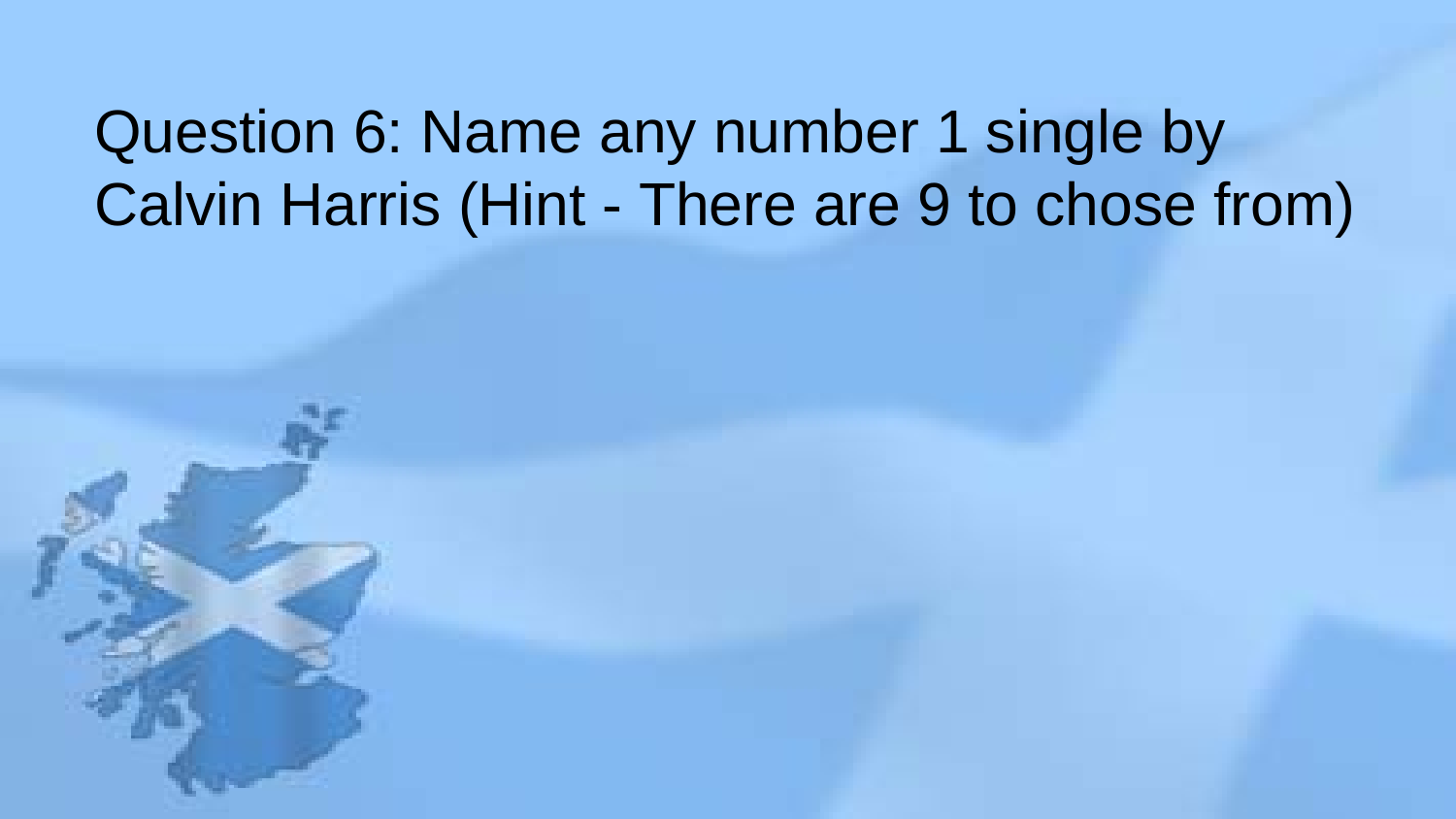

Question 6: Name any number 1 single by Calvin Harris (Hint - There are 9 to chose from)